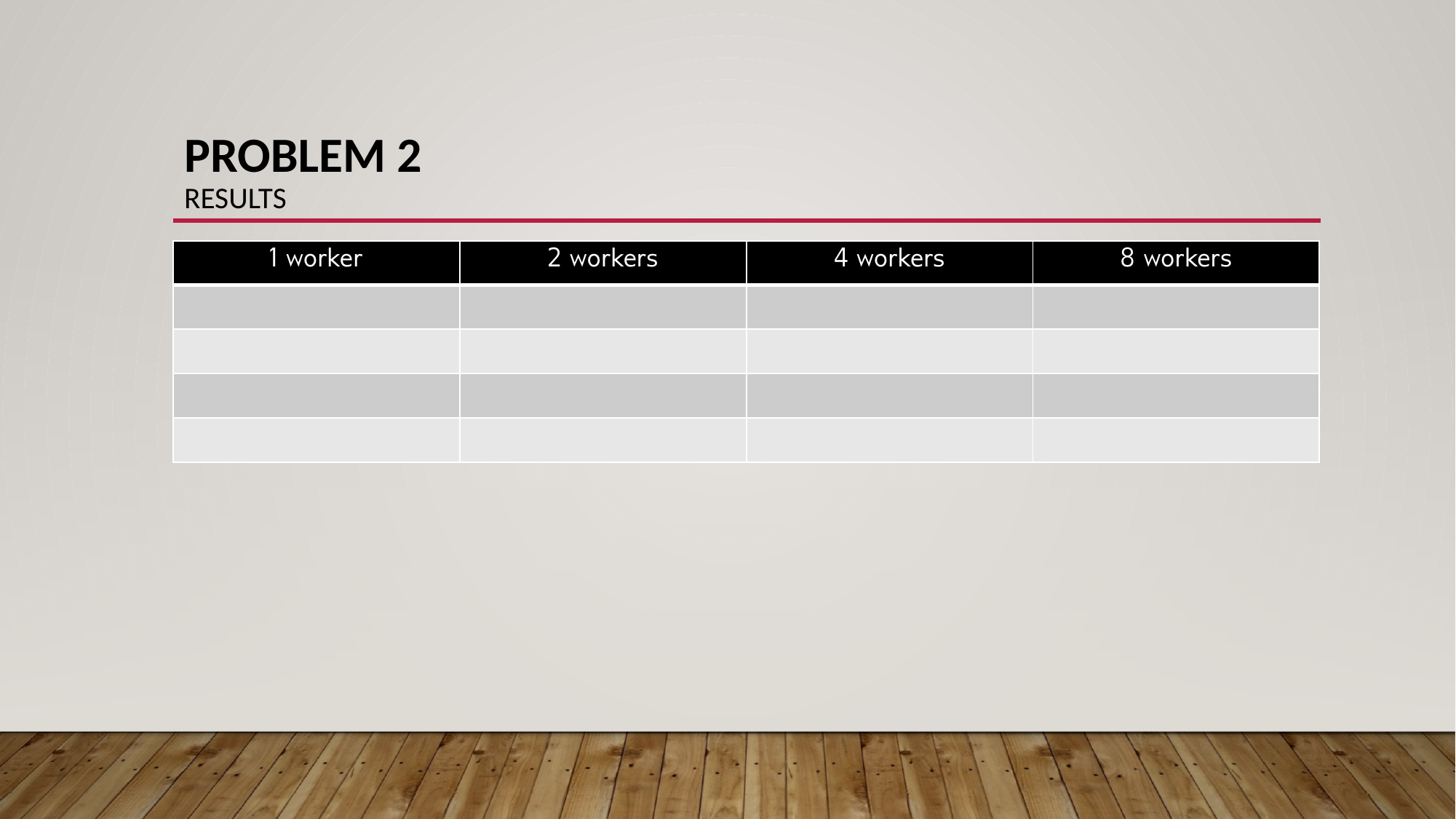

# Problem 2 Results
| 1 worker | 2 workers | 4 workers | 8 workers |
| --- | --- | --- | --- |
|  |  |  |  |
|  |  |  |  |
|  |  |  |  |
|  |  |  |  |